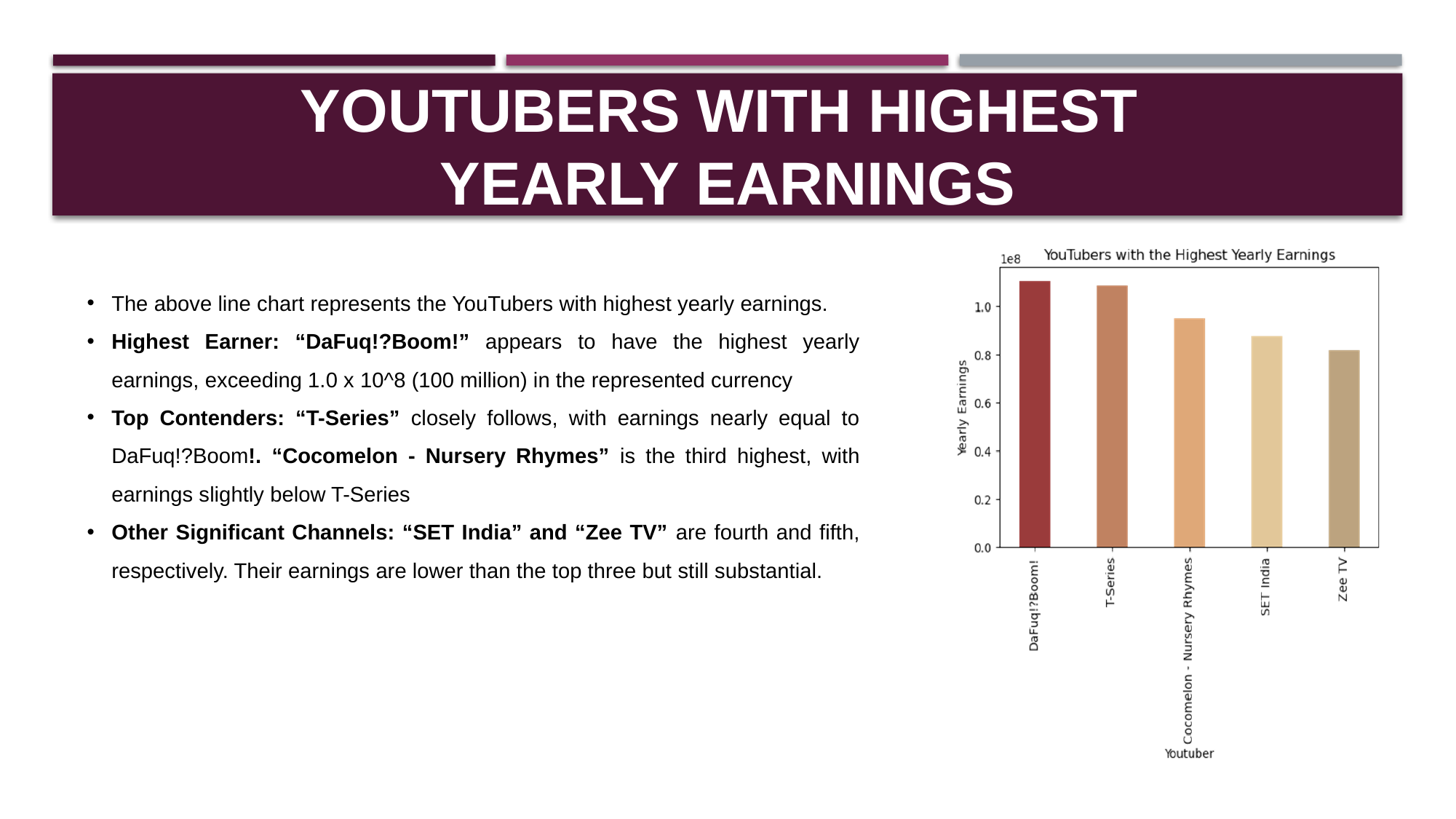

# YOUTUBERS WITH HIGHEST YEARLY EARNINGS

The above line chart represents the YouTubers with highest yearly earnings.
Highest Earner: “DaFuq!?Boom!” appears to have the highest yearly earnings, exceeding 1.0 x 10^8 (100 million) in the represented currency
Top Contenders: “T-Series” closely follows, with earnings nearly equal to DaFuq!?Boom!. “Cocomelon - Nursery Rhymes” is the third highest, with earnings slightly below T-Series
Other Significant Channels: “SET India” and “Zee TV” are fourth and fifth, respectively. Their earnings are lower than the top three but still substantial.